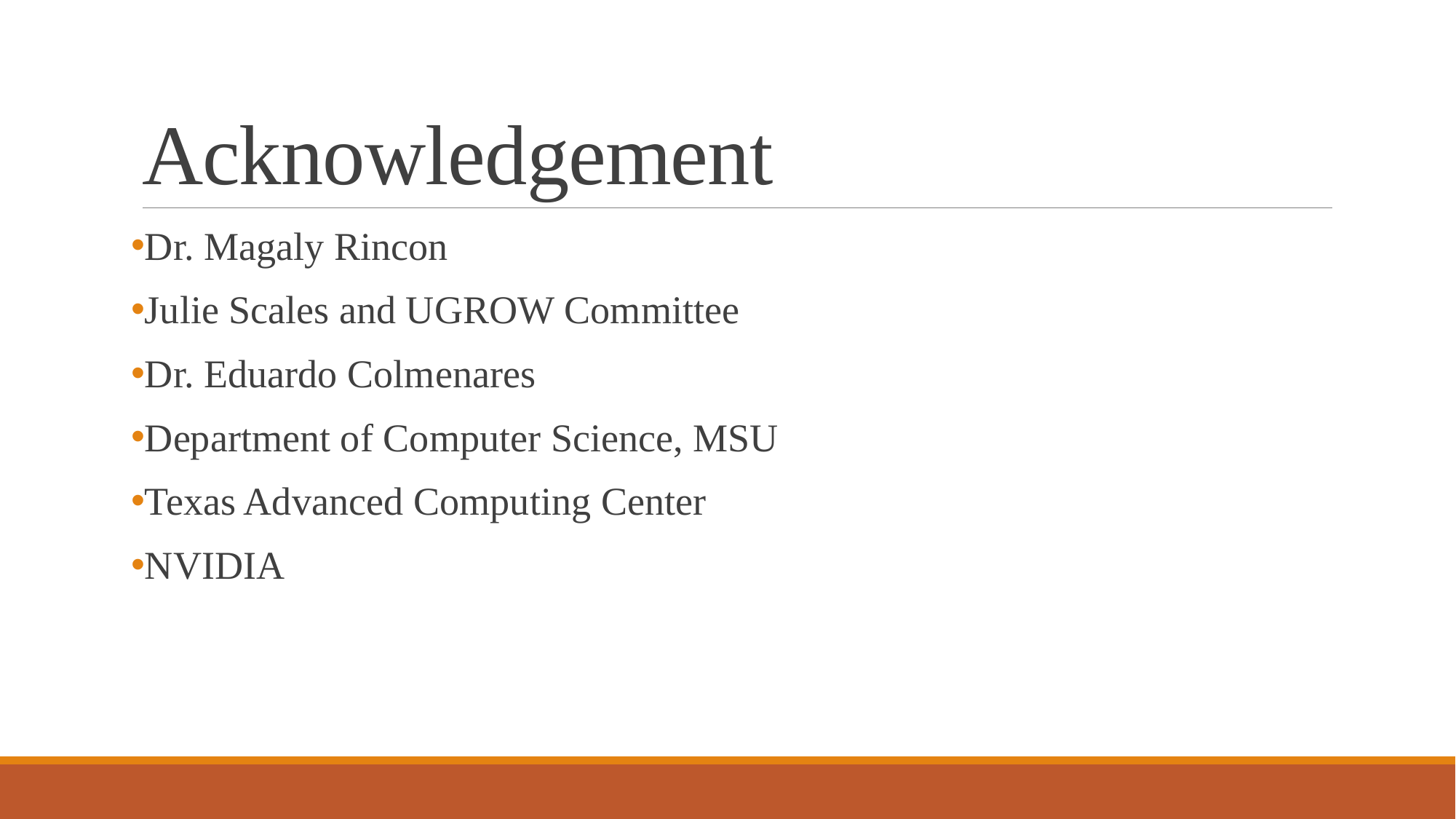

# Acknowledgement
Dr. Magaly Rincon
Julie Scales and UGROW Committee
Dr. Eduardo Colmenares
Department of Computer Science, MSU
Texas Advanced Computing Center
NVIDIA